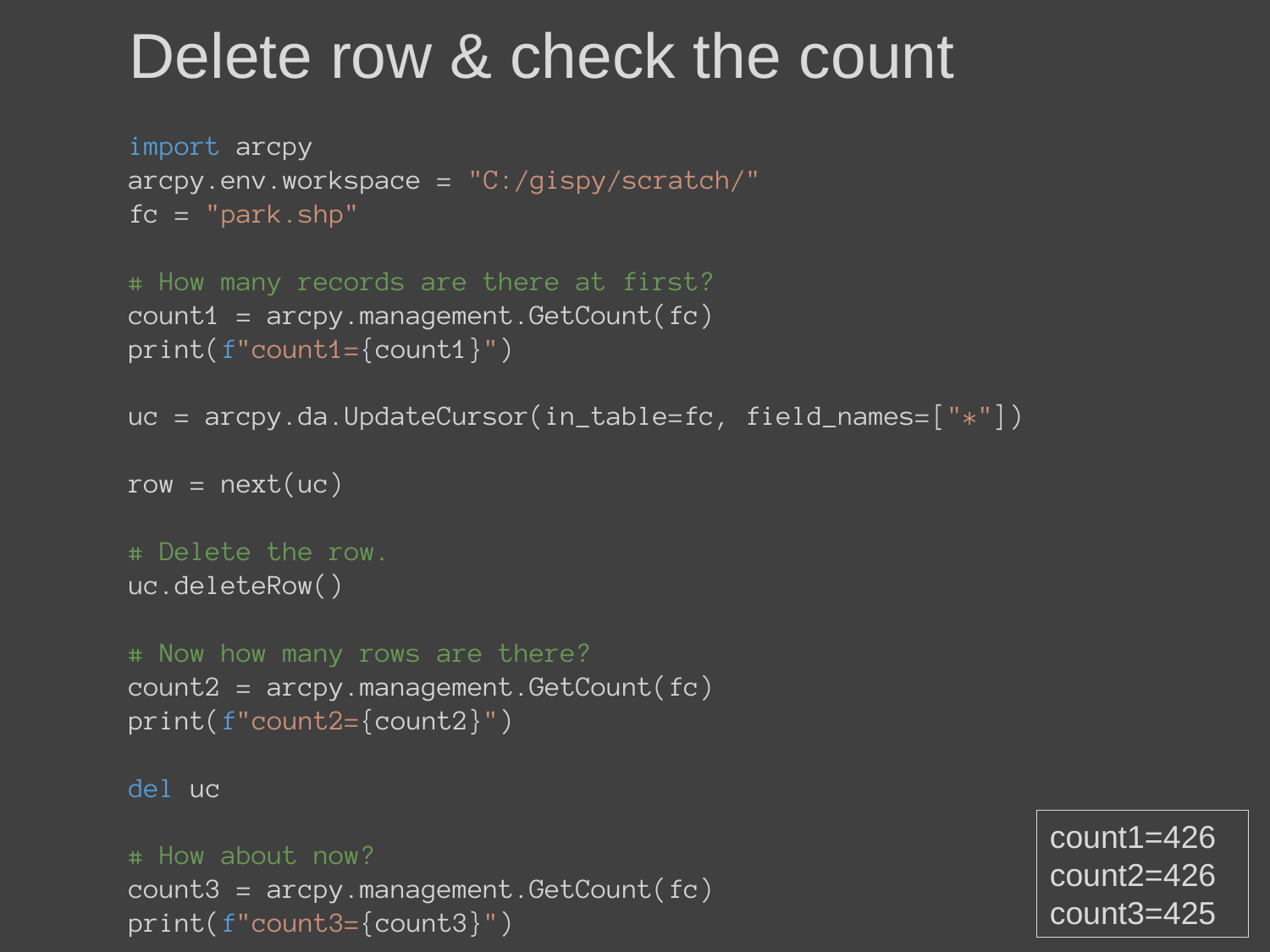

# Delete row & check the count

import arcpy
arcpy.env.workspace = "C:/gispy/scratch/"
fc = "park.shp"

# How many records are there at first? count1 = arcpy.management.GetCount(fc)
print(f"count1={count1}")

uc = arcpy.da.UpdateCursor(in_table=fc, field_names=["*"])
row = next(uc)
# Delete the row.
uc.deleteRow()
# Now how many rows are there?
count2 = arcpy.management.GetCount(fc)
print(f"count2={count2}")
del uc

# How about now? count3 = arcpy.management.GetCount(fc)
print(f"count3={count3}")
count1=426
count2=426
count3=425